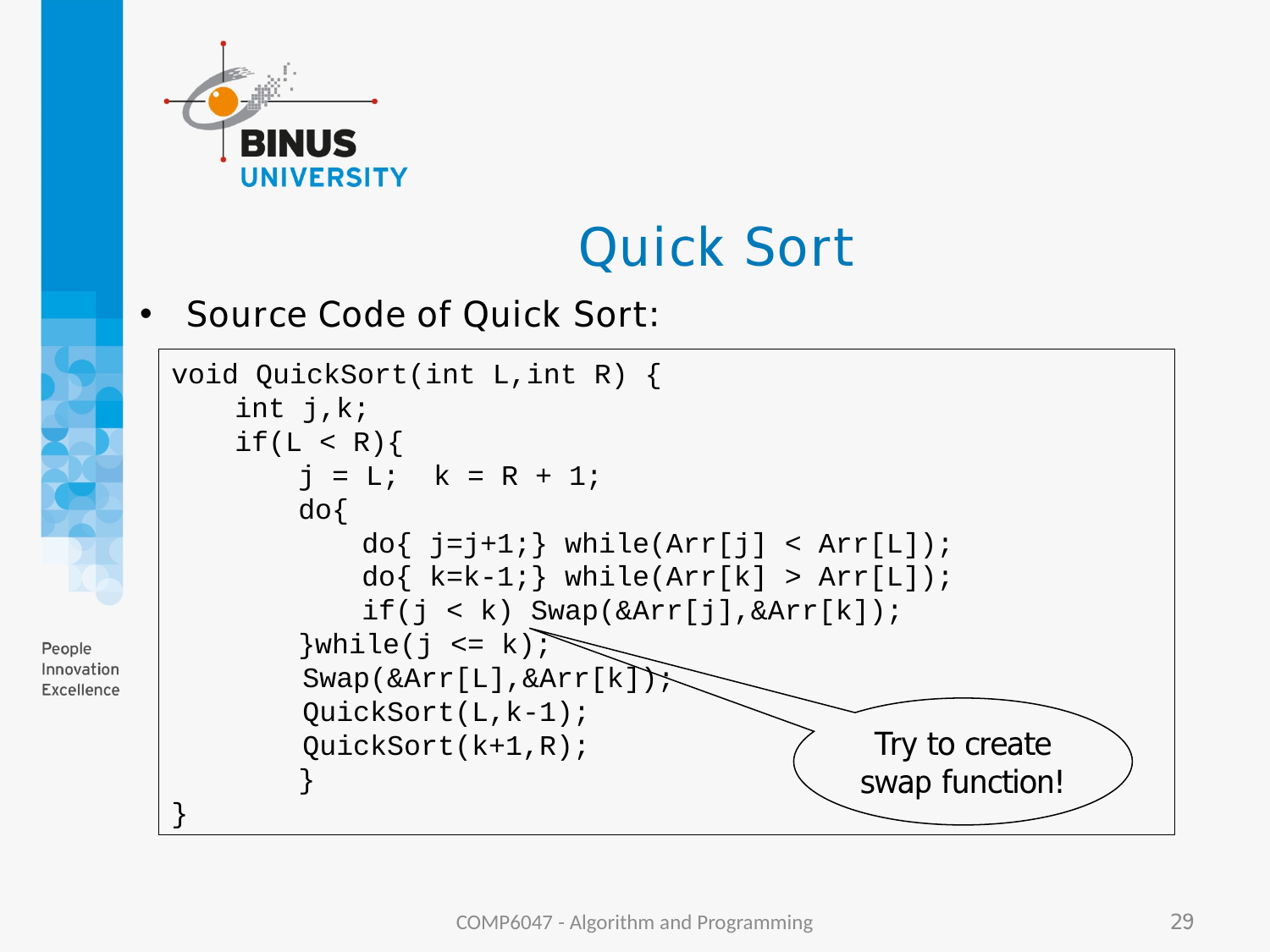

# Quick Sort
Source Code of Quick Sort:
void QuickSort(int L,int R) {
	int j,k;
	if(L < R){
		j = L;  k = R + 1;
		do{
			do{ j=j+1;} while(Arr[j] < Arr[L]);
			do{ k=k-1;} while(Arr[k] > Arr[L]);
			if(j < k) Swap(&Arr[j],&Arr[k]);
		}while(j <= k);
	    Swap(&Arr[L],&Arr[k]);
	    QuickSort(L,k-1);
	    QuickSort(k+1,R);
		}
}
Try to create swap function!
COMP6047 - Algorithm and Programming
29